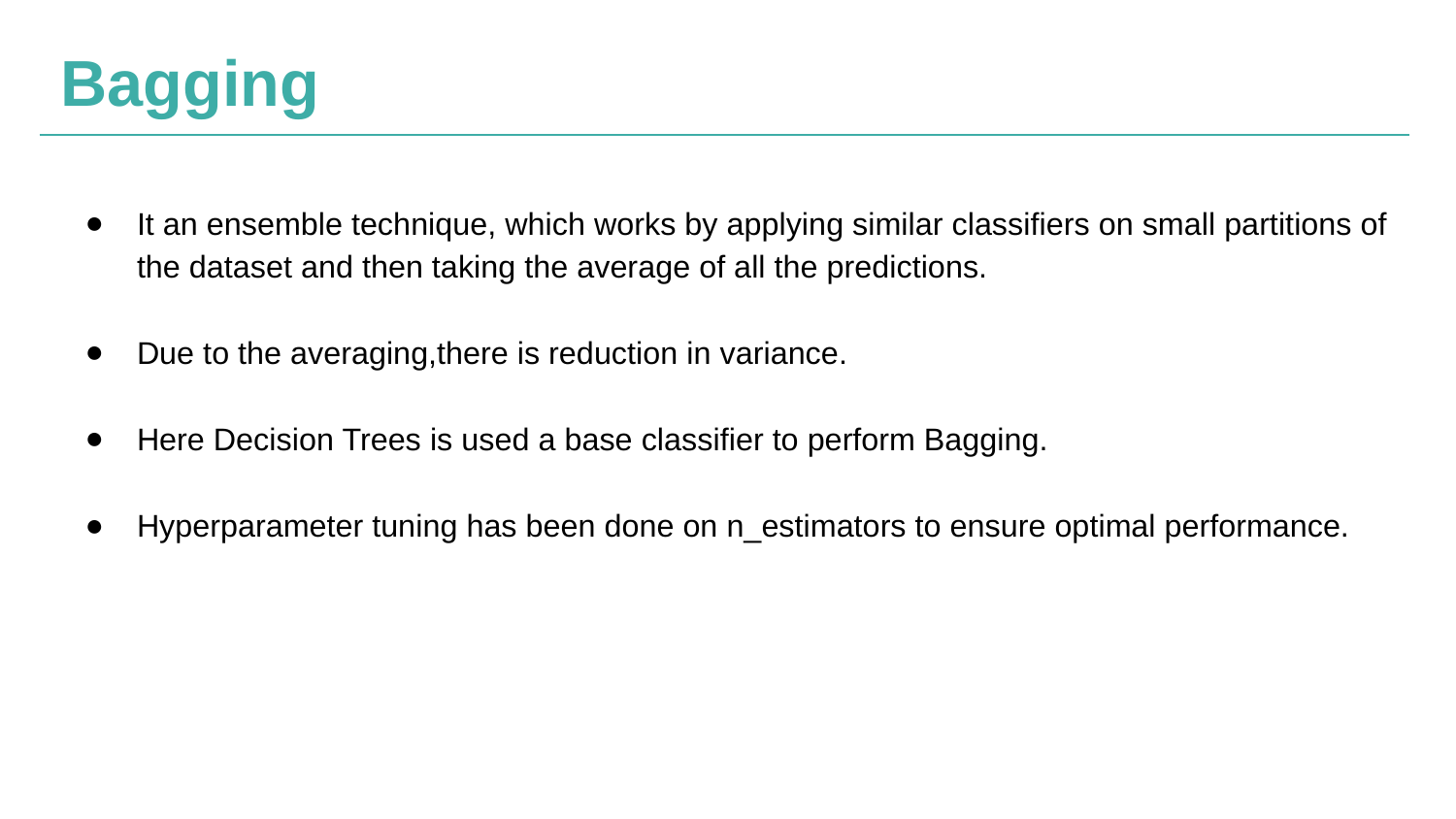

# Bagging
It an ensemble technique, which works by applying similar classifiers on small partitions of the dataset and then taking the average of all the predictions.

Due to the averaging,there is reduction in variance.

Here Decision Trees is used a base classifier to perform Bagging.

Hyperparameter tuning has been done on n_estimators to ensure optimal performance.